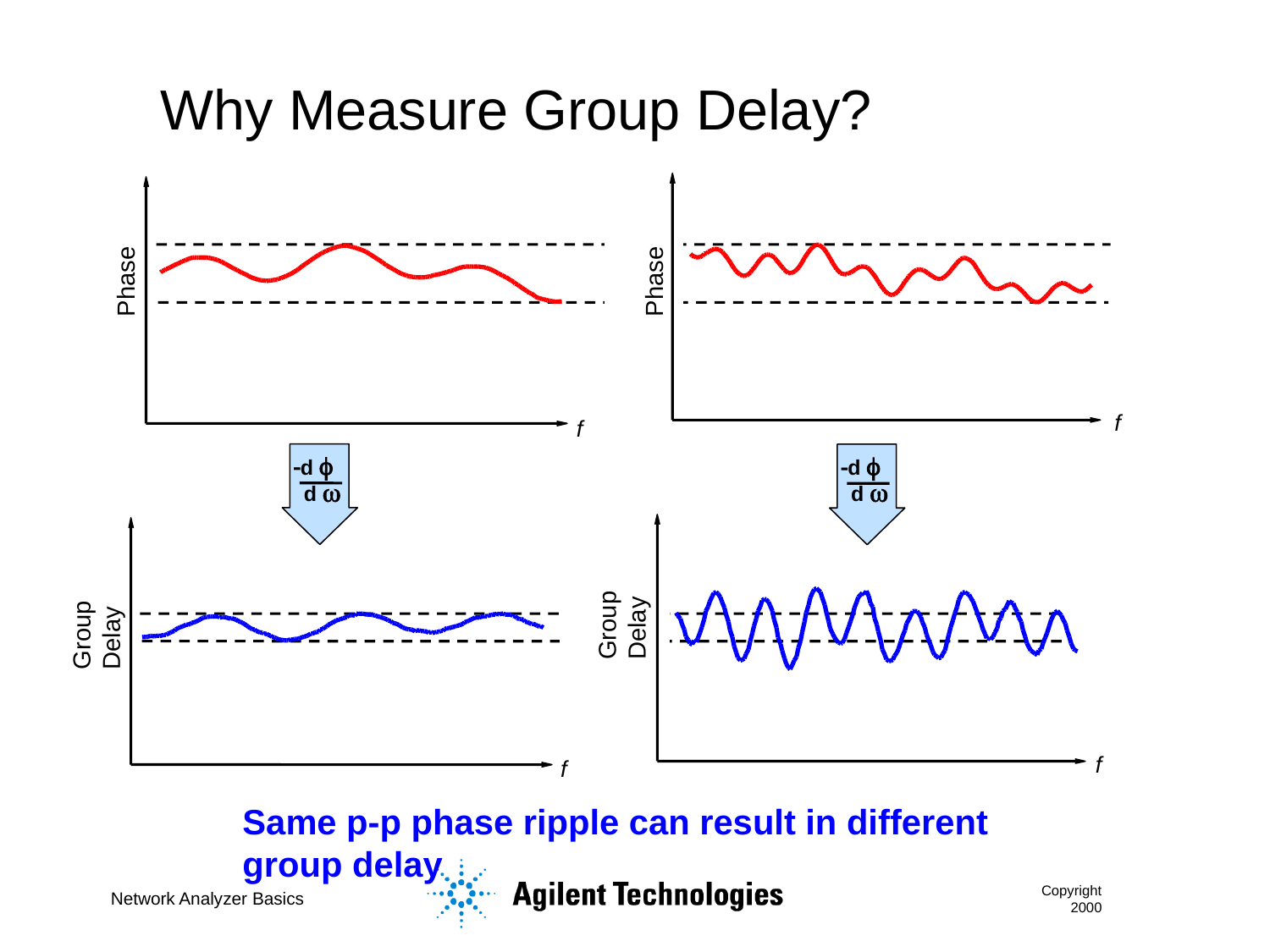

Why Measure Group Delay?

Phase
Phase

f
f

−d φ
d ω

−d φ
d ω

Group Delay

Group Delay

f
f

Same p-p phase ripple can result in different group delay
Copyright 2000
Network Analyzer Basics